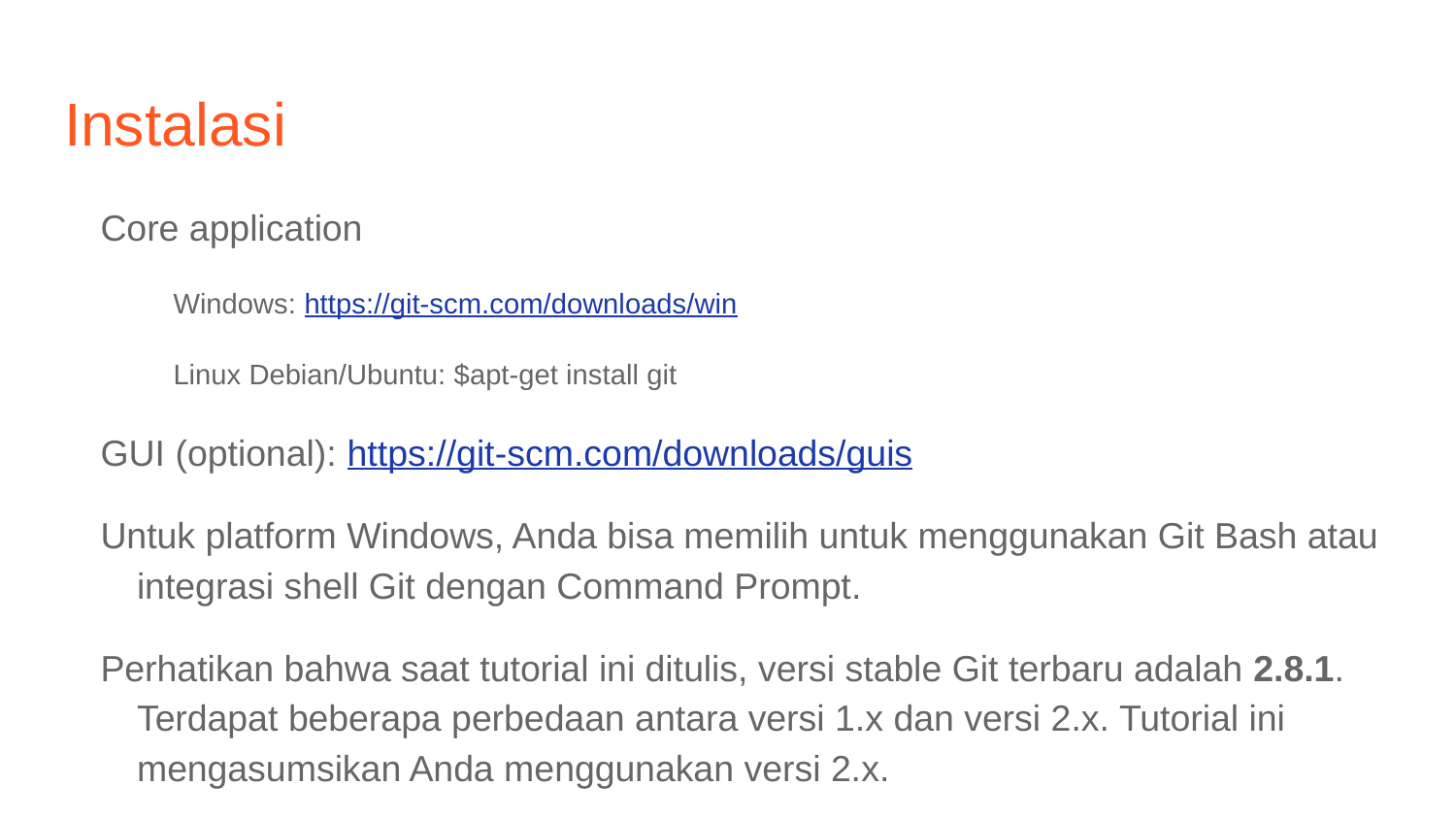

# Instalasi
Core application
Windows: https://git-scm.com/downloads/win
Linux Debian/Ubuntu: $apt-get install git
GUI (optional): https://git-scm.com/downloads/guis
Untuk platform Windows, Anda bisa memilih untuk menggunakan Git Bash atau integrasi shell Git dengan Command Prompt.
Perhatikan bahwa saat tutorial ini ditulis, versi stable Git terbaru adalah 2.8.1. Terdapat beberapa perbedaan antara versi 1.x dan versi 2.x. Tutorial ini mengasumsikan Anda menggunakan versi 2.x.